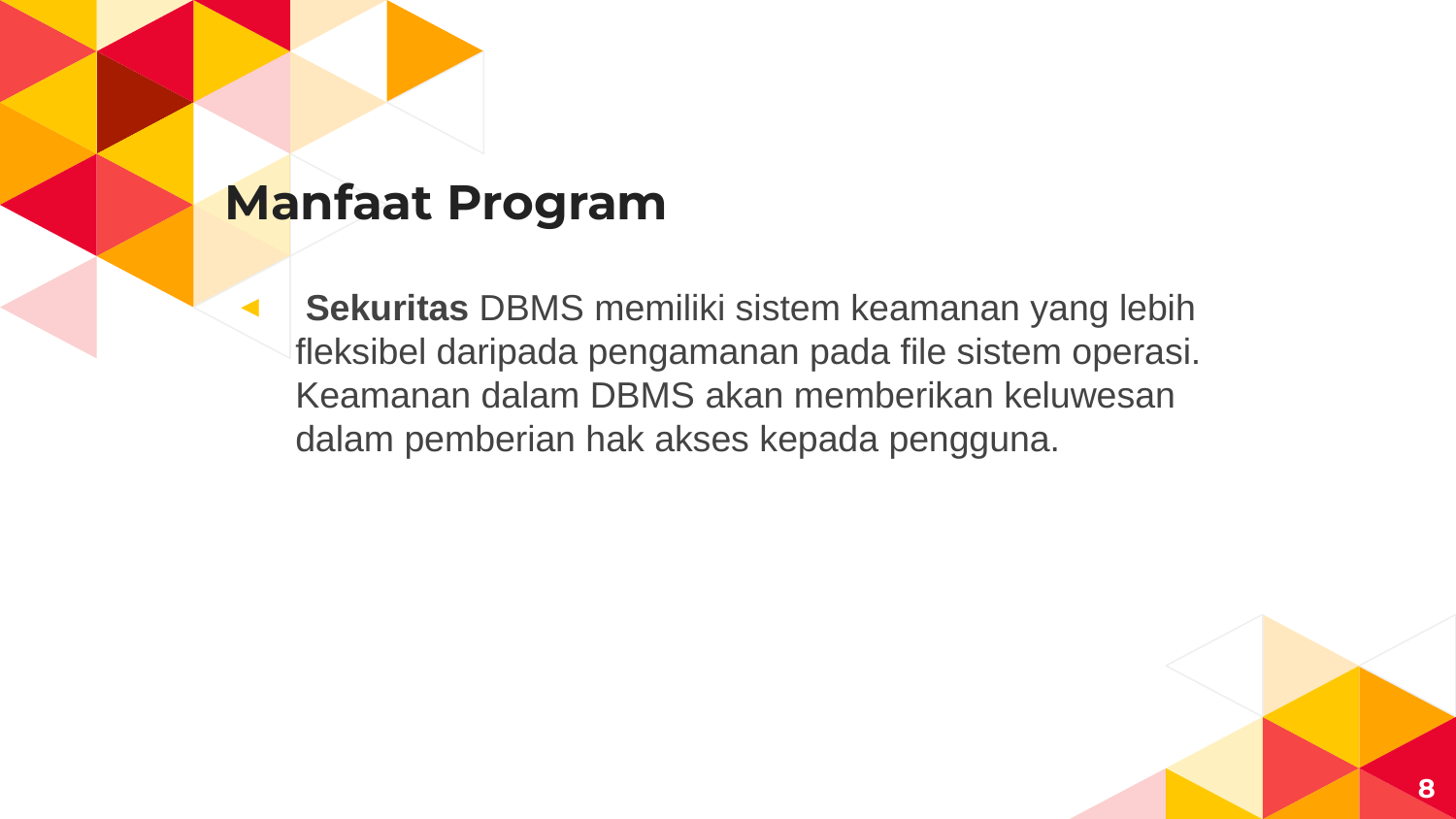

# Manfaat Program
 Sekuritas DBMS memiliki sistem keamanan yang lebih fleksibel daripada pengamanan pada file sistem operasi. Keamanan dalam DBMS akan memberikan keluwesan dalam pemberian hak akses kepada pengguna.

8